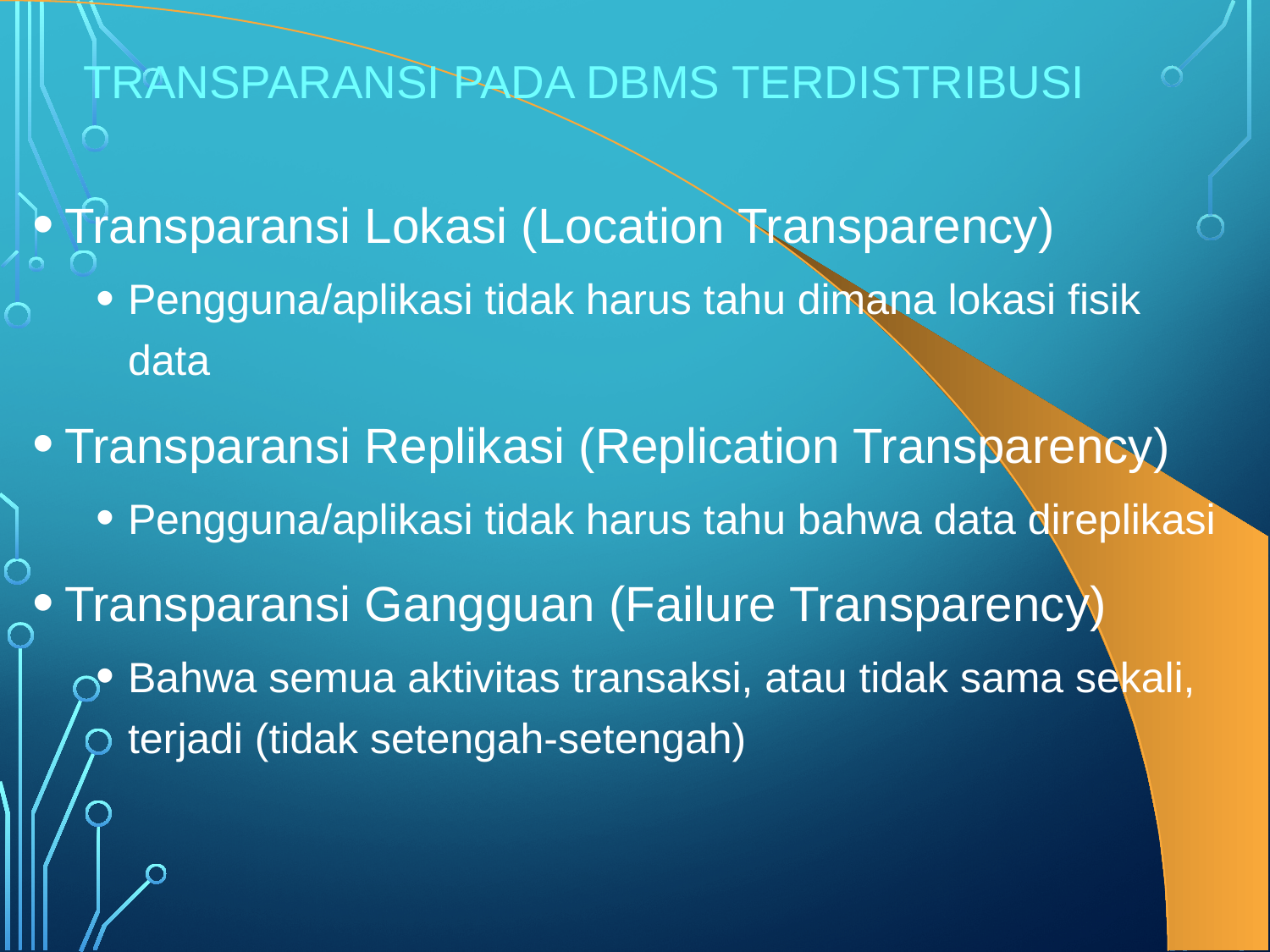

# Transparansi pada DBMS Terdistribusi
Transparansi Lokasi (Location Transparency)
Pengguna/aplikasi tidak harus tahu dimana lokasi fisik data
Transparansi Replikasi (Replication Transparency)
Pengguna/aplikasi tidak harus tahu bahwa data direplikasi
Transparansi Gangguan (Failure Transparency)
Bahwa semua aktivitas transaksi, atau tidak sama sekali, terjadi (tidak setengah-setengah)